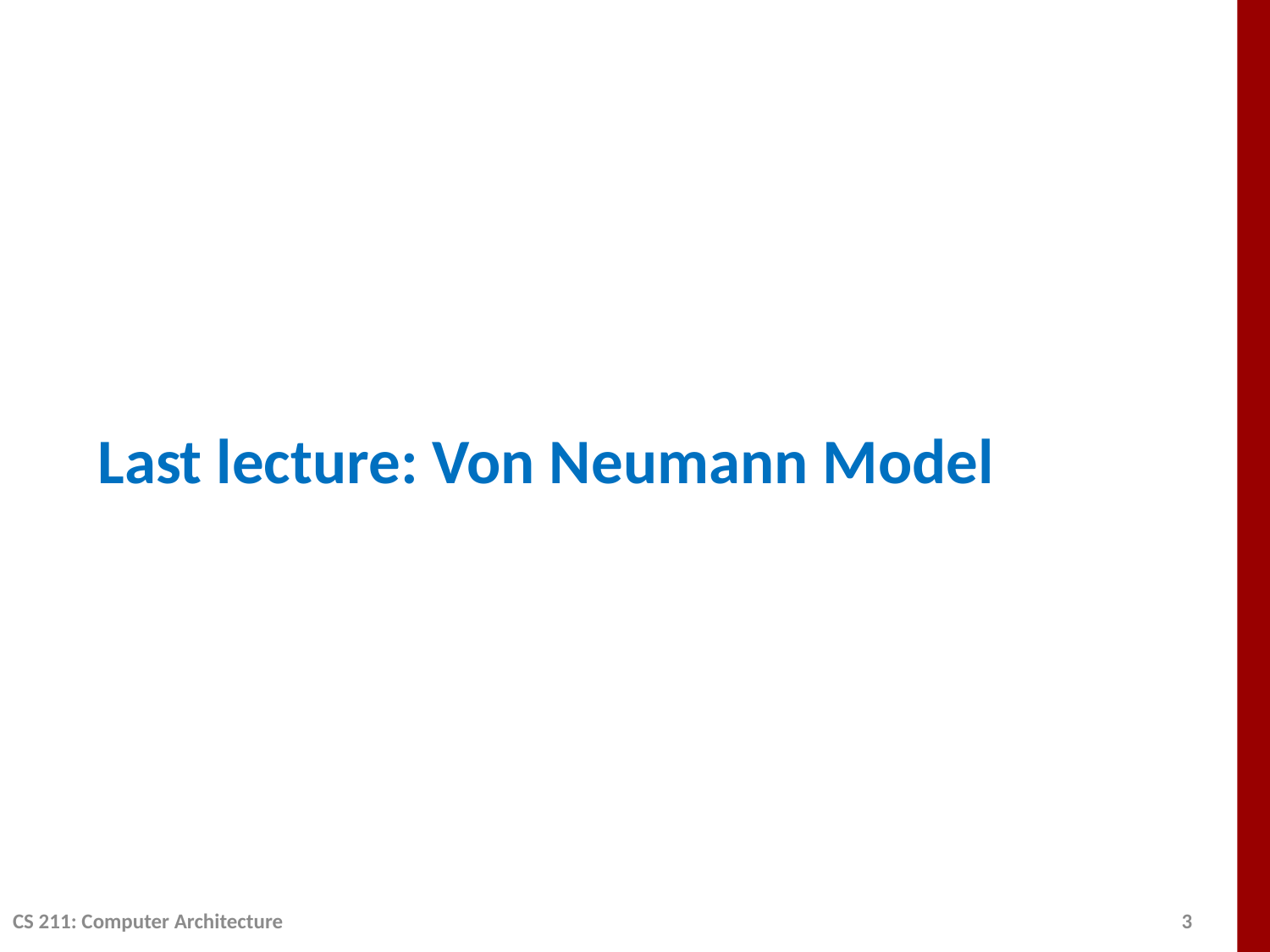

# Last lecture: Von Neumann Model
CS 211: Computer Architecture